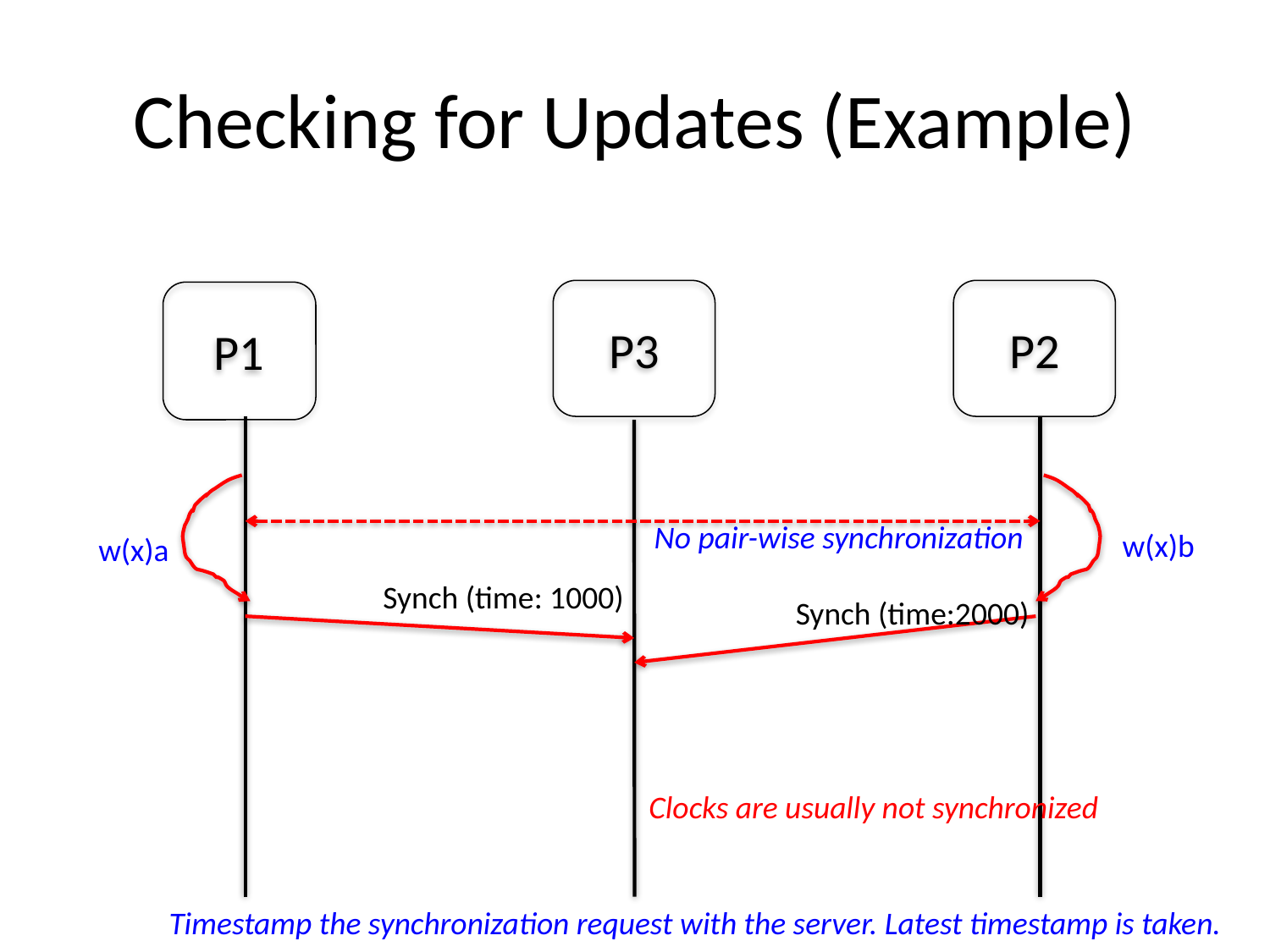

# Checking for Updates (Example)
P3
P2
P1

No pair-wise synchronization
w(x)b
w(x)a
Synch (time: 1000)
Synch (time:2000)
Clocks are usually not synchronized
Timestamp the synchronization request with the server. Latest timestamp is taken.